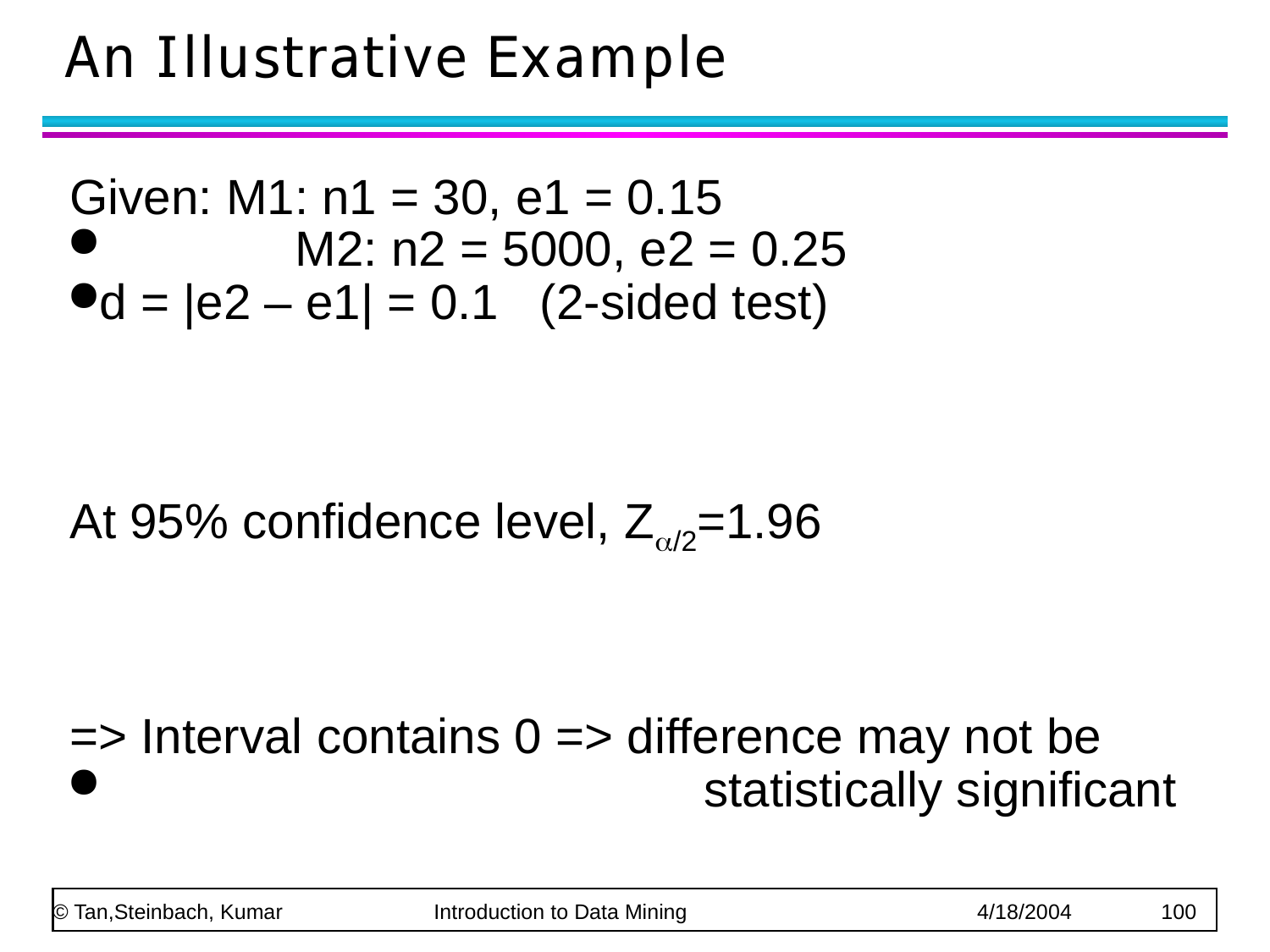

An Illustrative Example
Given: M1: n1 = 30, e1 = 0.15
	     M2: n2 = 5000, e2 = 0.25
d = |e2 – e1| = 0.1   (2-sided test)

At 95% confidence level, Zα/2=1.96

=> Interval contains 0 => difference may not be
				       statistically significant